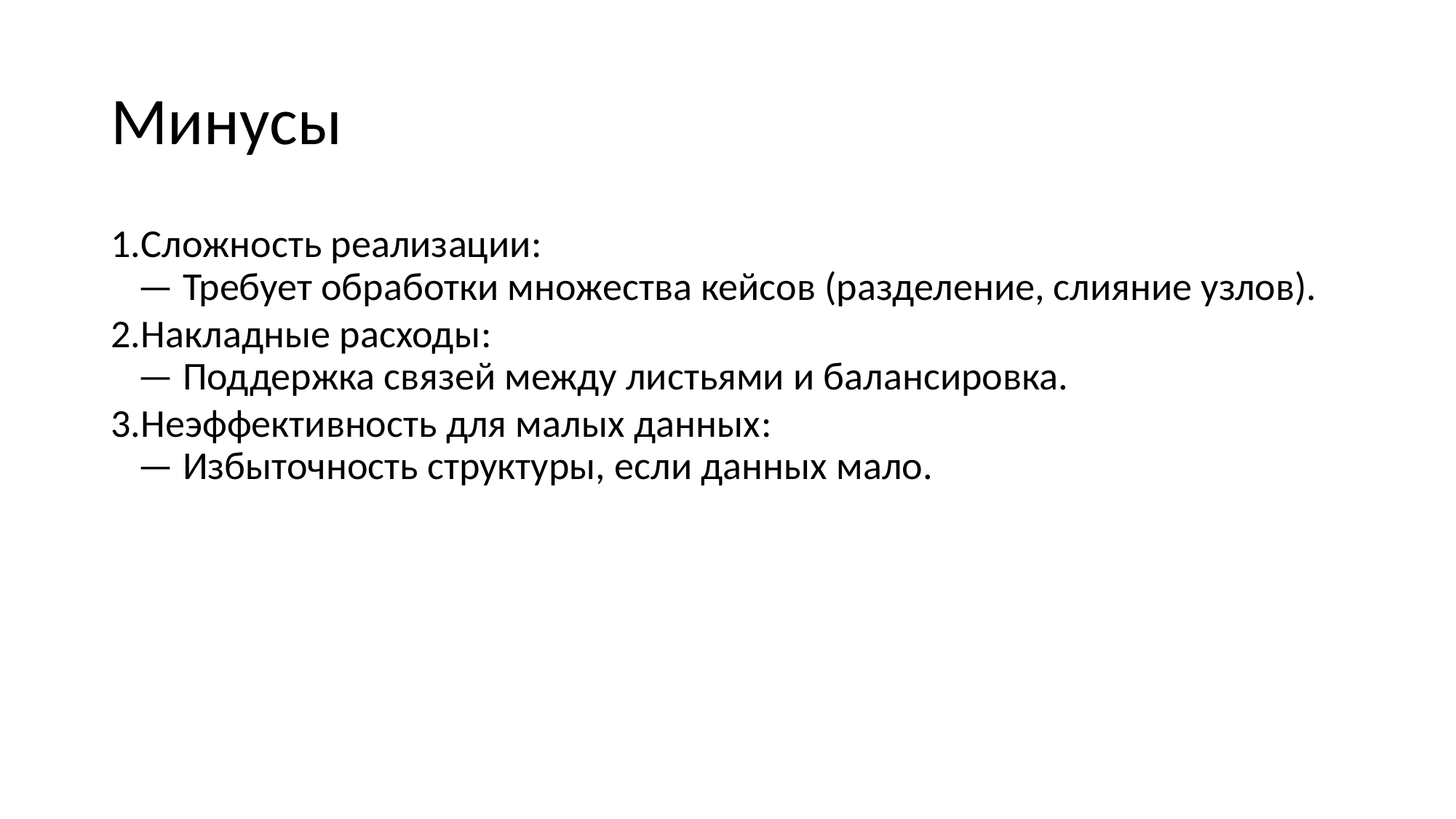

# Минусы
Сложность реализации:
— Требует обработки множества кейсов (разделение, слияние узлов).
Накладные расходы:
— Поддержка связей между листьями и балансировка.
Неэффективность для малых данных:
— Избыточность структуры, если данных мало.